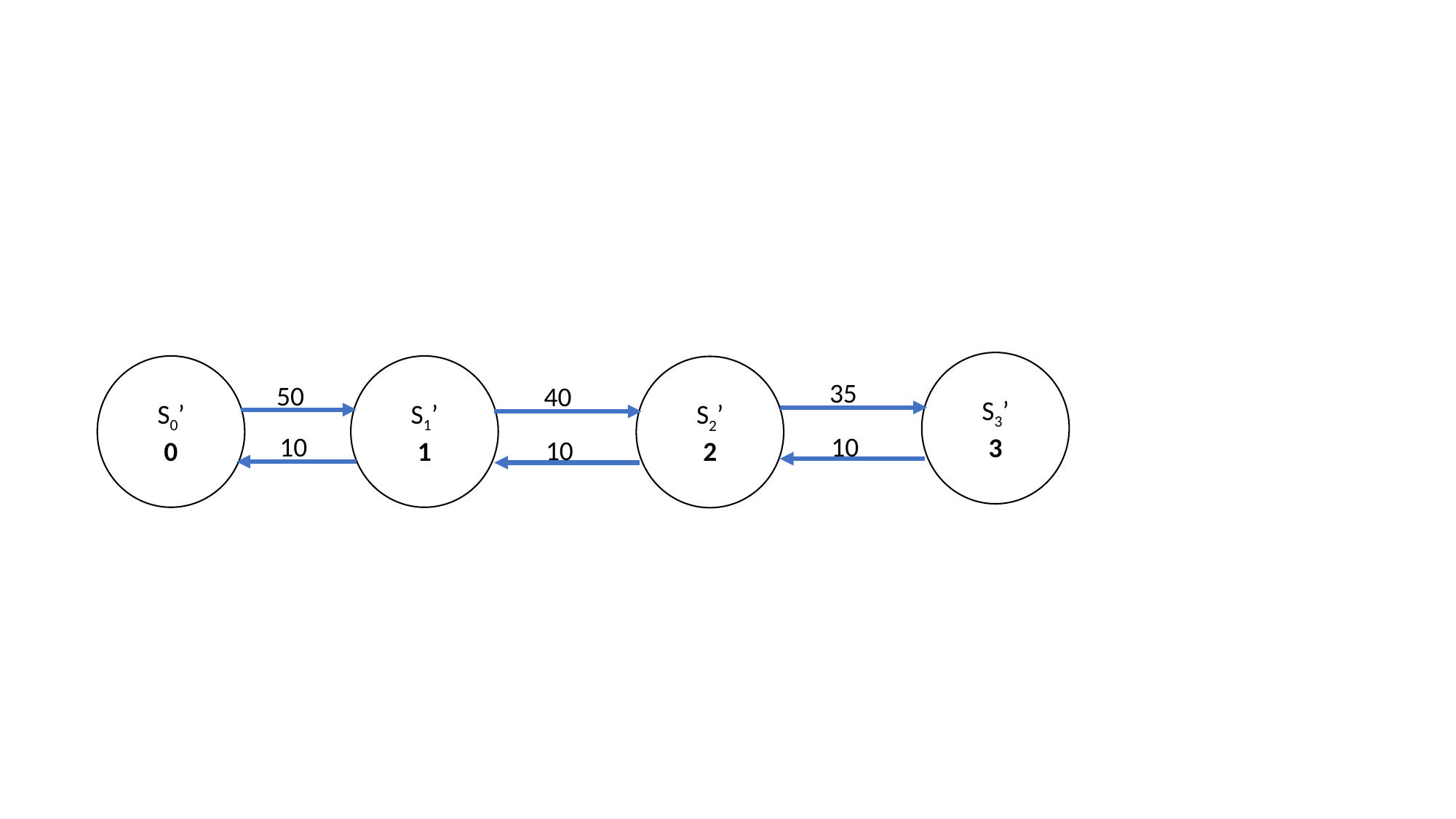

S3’
3
S0’
0
S1’
1
S2’
2
35
50
40
10
10
10